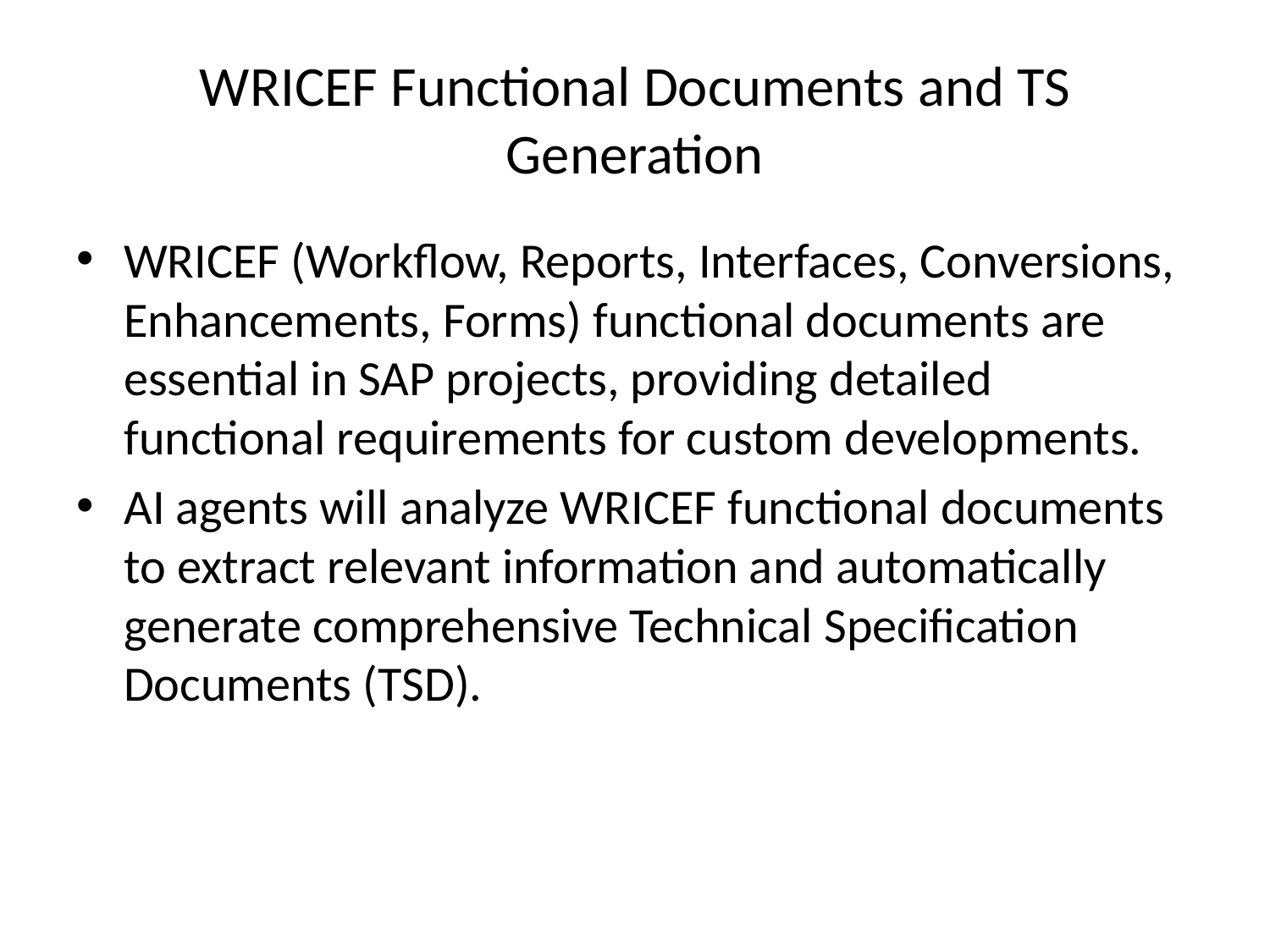

# WRICEF Functional Documents and TS Generation
WRICEF (Workflow, Reports, Interfaces, Conversions, Enhancements, Forms) functional documents are essential in SAP projects, providing detailed functional requirements for custom developments.
AI agents will analyze WRICEF functional documents to extract relevant information and automatically generate comprehensive Technical Specification Documents (TSD).